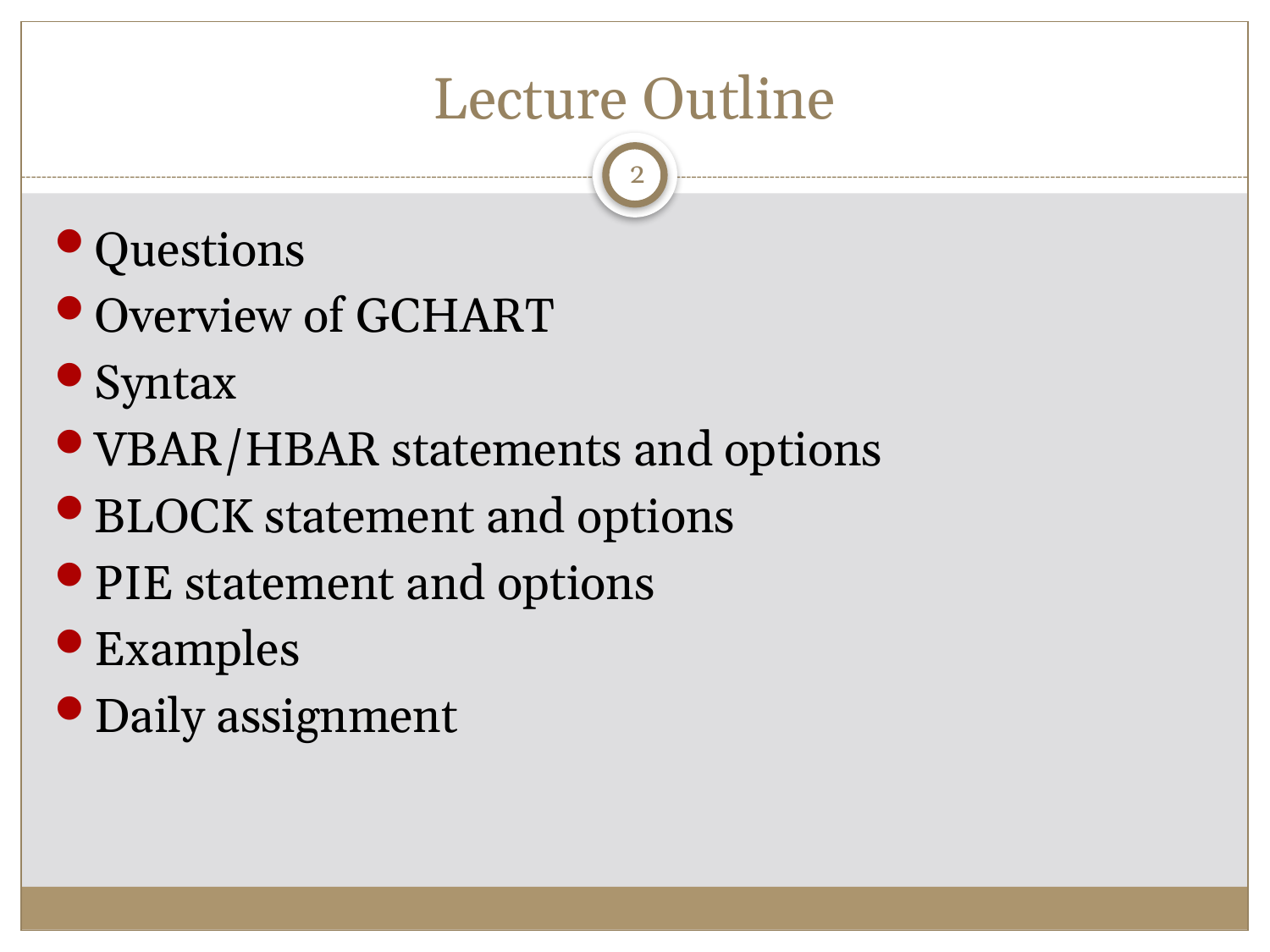

# Lecture Outline
2
Questions
Overview of GCHART
Syntax
VBAR/HBAR statements and options
BLOCK statement and options
PIE statement and options
Examples
Daily assignment